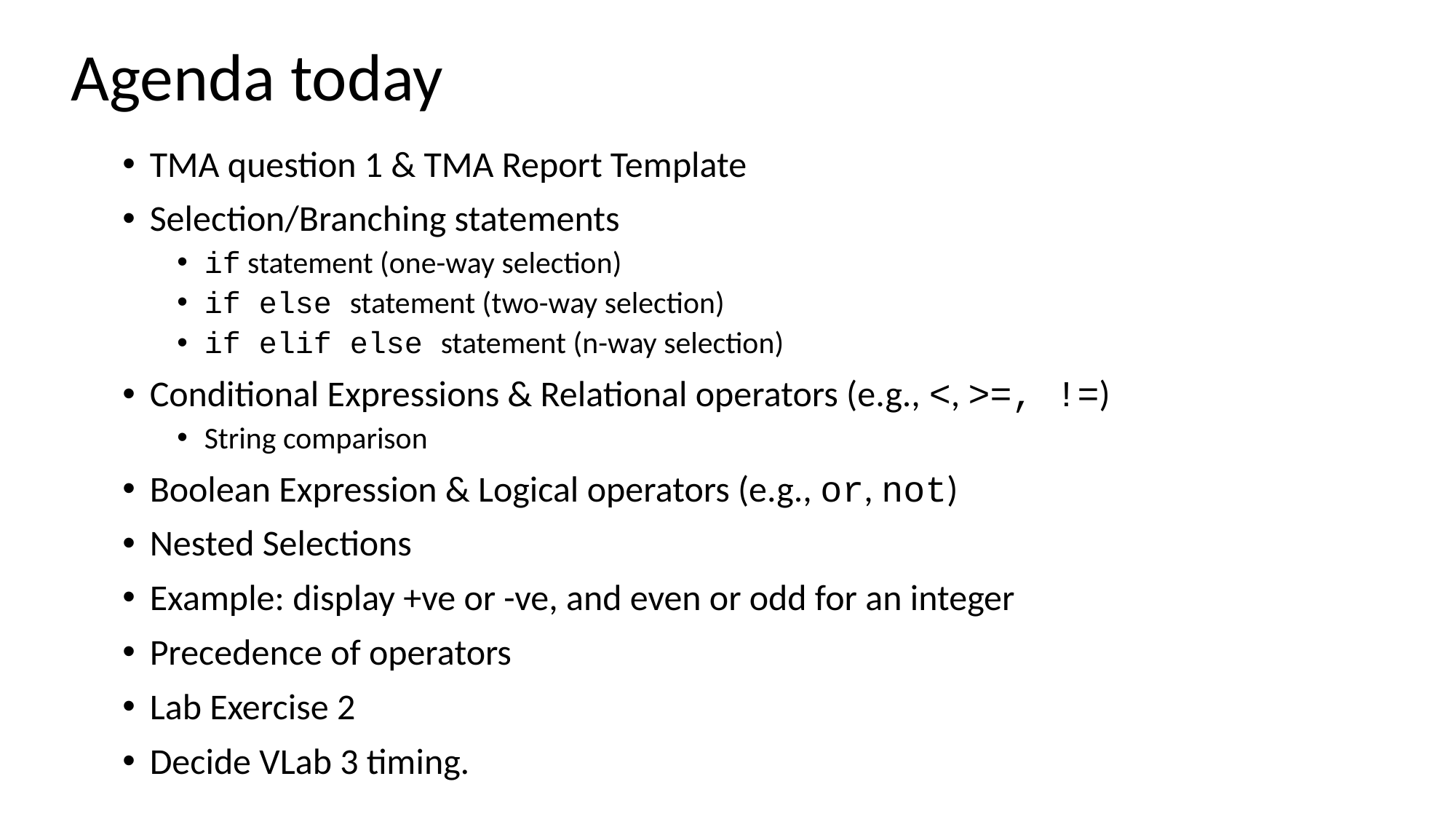

# Agenda today
TMA question 1 & TMA Report Template
Selection/Branching statements
if statement (one-way selection)
if else statement (two-way selection)
if elif else statement (n-way selection)
Conditional Expressions & Relational operators (e.g., <, >=, !=)
String comparison
Boolean Expression & Logical operators (e.g., or, not)
Nested Selections
Example: display +ve or -ve, and even or odd for an integer
Precedence of operators
Lab Exercise 2
Decide VLab 3 timing.